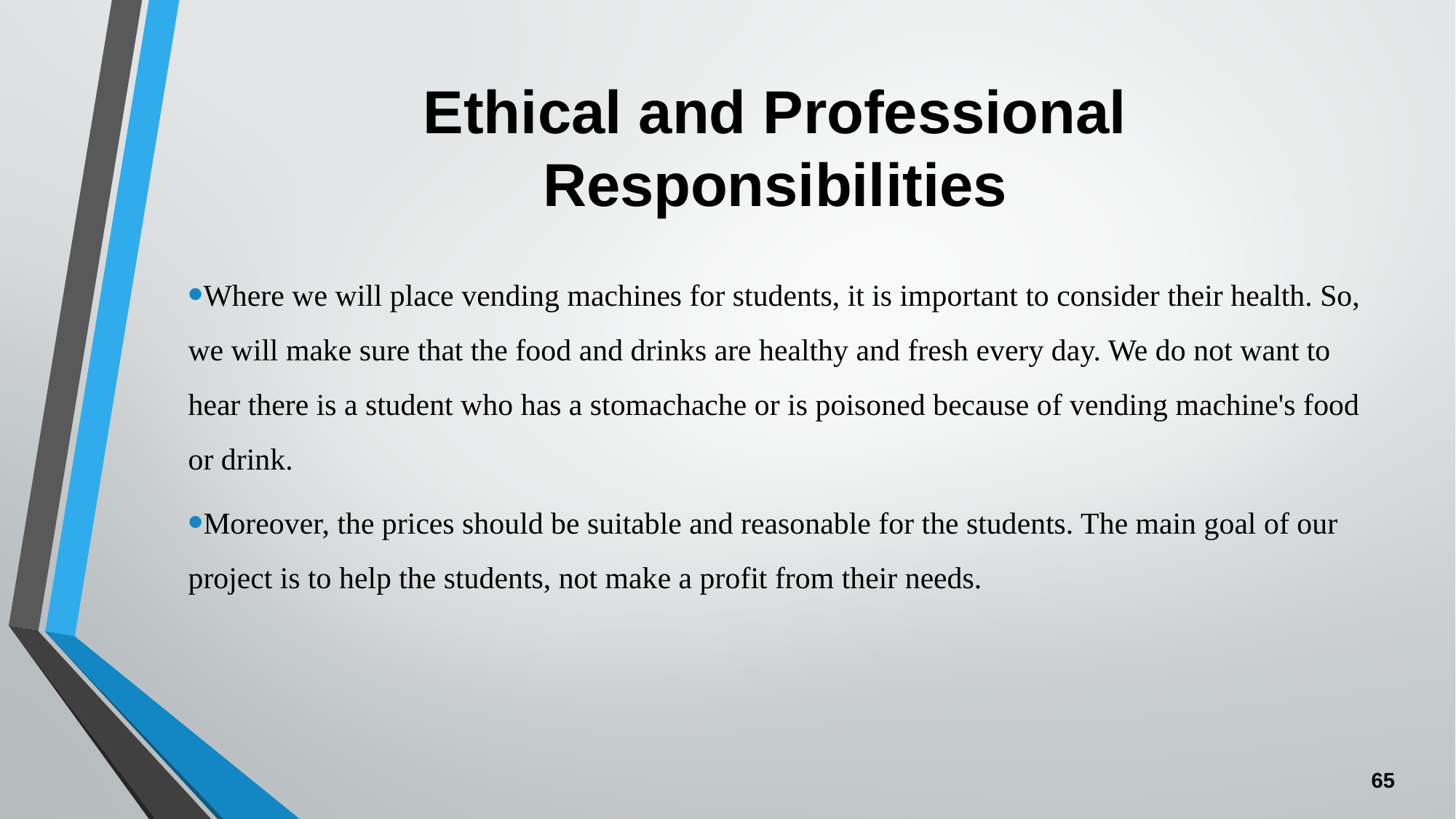

# Ethical and Professional Responsibilities
Where we will place vending machines for students, it is important to consider their health. So, we will make sure that the food and drinks are healthy and fresh every day. We do not want to hear there is a student who has a stomachache or is poisoned because of vending machine's food or drink.
Moreover, the prices should be suitable and reasonable for the students. The main goal of our project is to help the students, not make a profit from their needs.
65